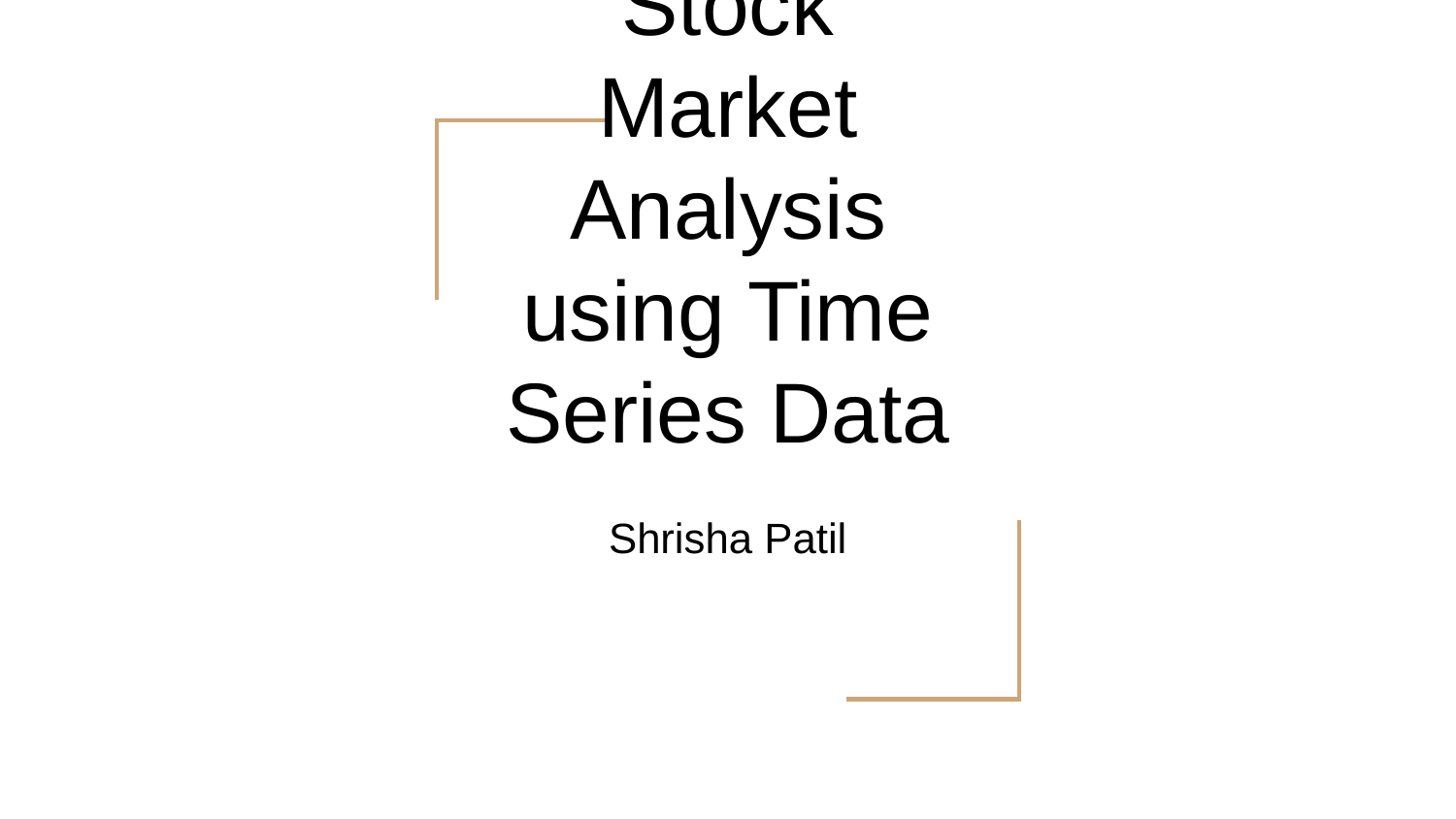

# Stock Market Analysis using Time Series Data
Shrisha Patil